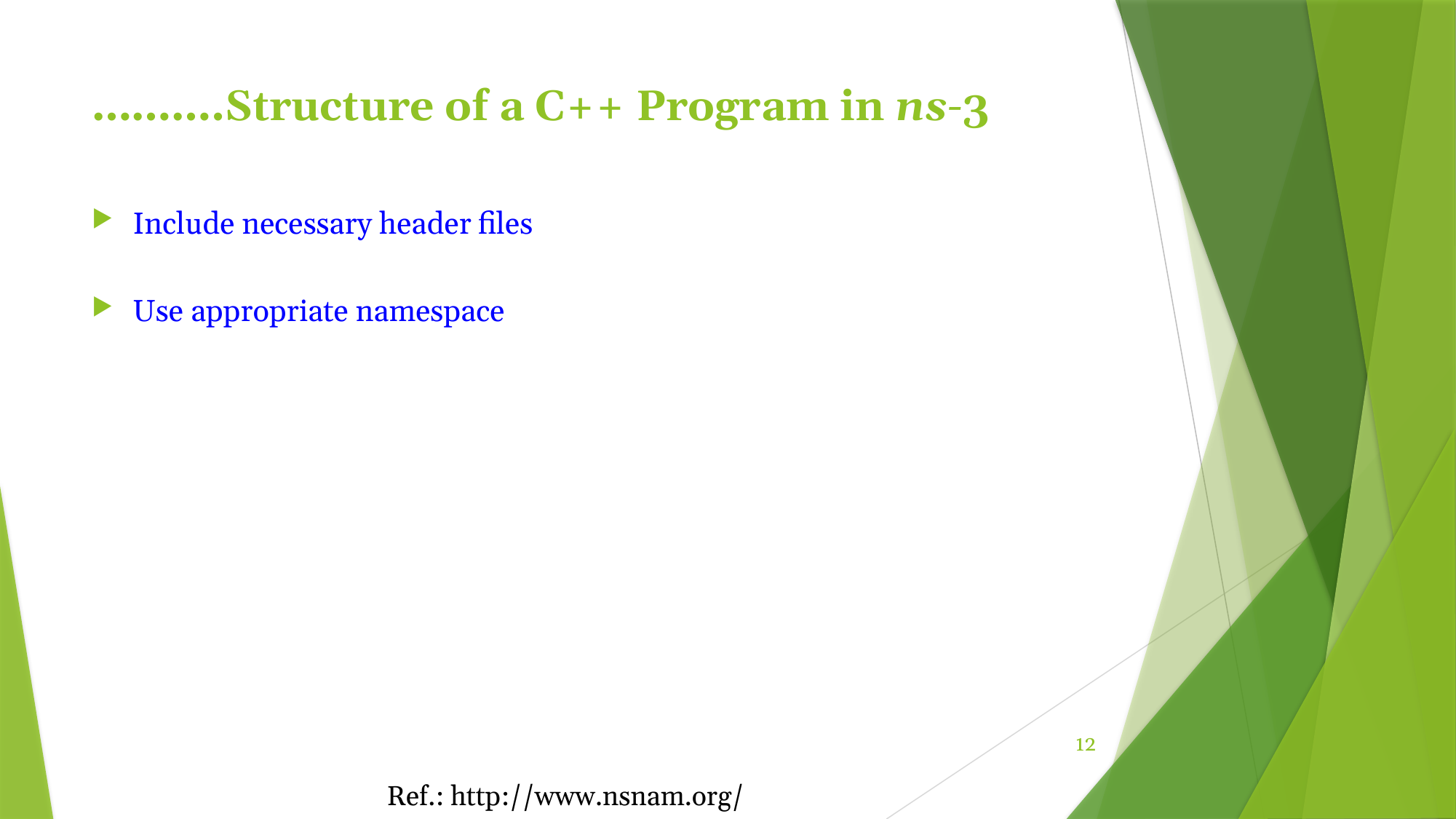

# ……….Structure of a C++ Program in ns-3
Include necessary header files
Use appropriate namespace
12
Ref.: http://www.nsnam.org/